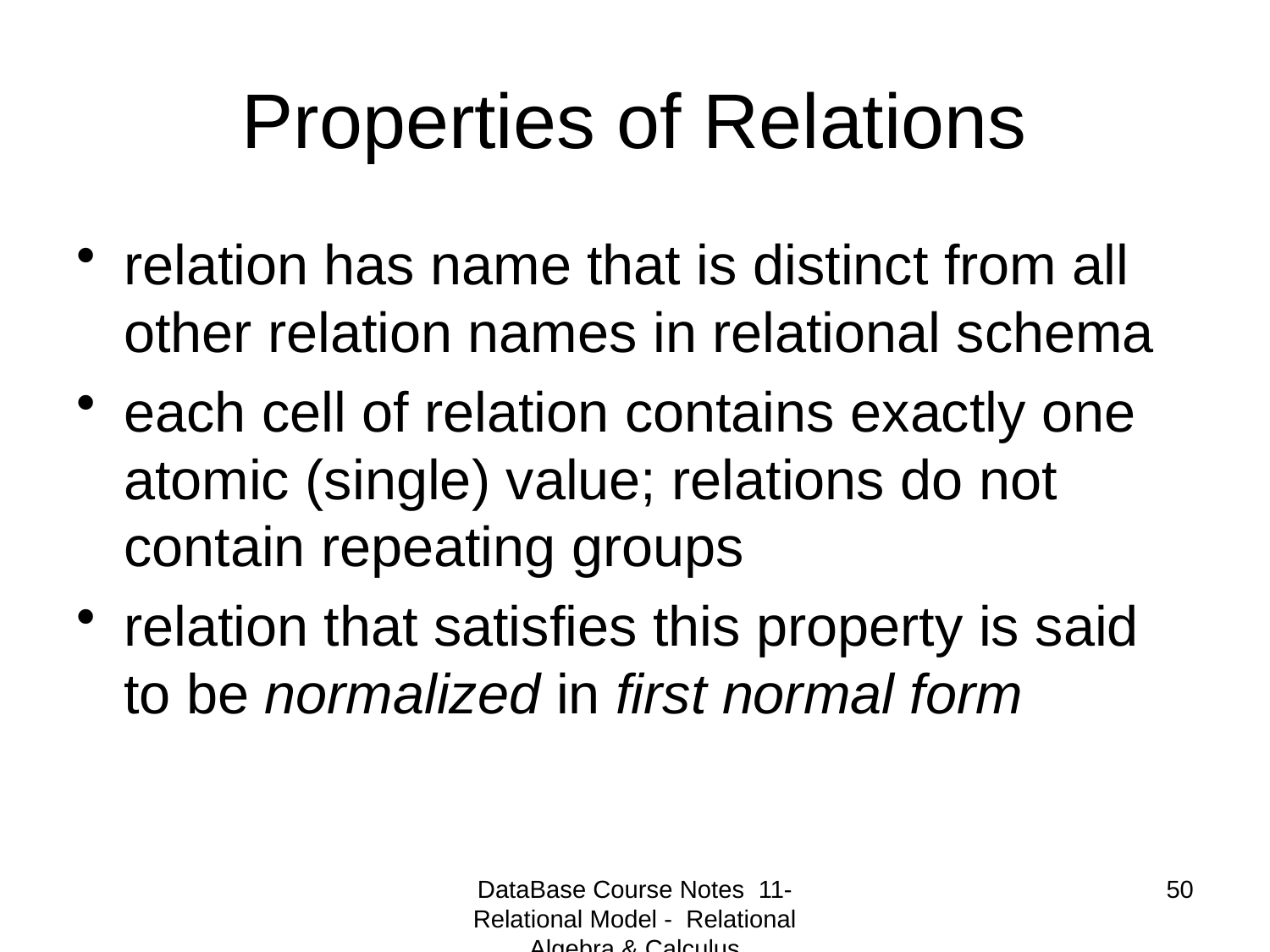

# Properties of Relations
relation has name that is distinct from all other relation names in relational schema
each cell of relation contains exactly one atomic (single) value; relations do not contain repeating groups
relation that satisfies this property is said to be normalized in first normal form
DataBase Course Notes  11- Relational Model -  Relational Algebra & Calculus
50